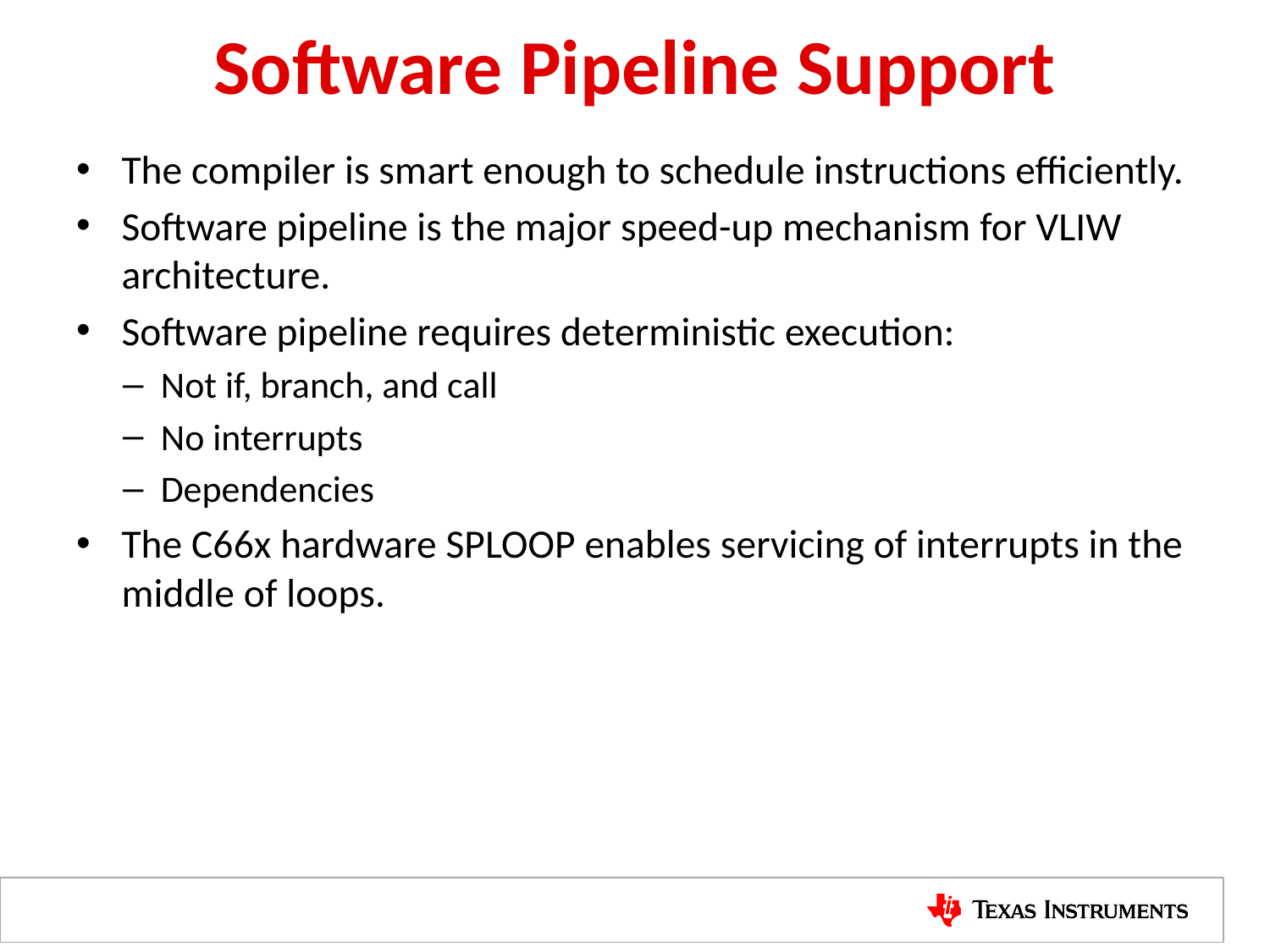

# Software Pipeline Support
The compiler is smart enough to schedule instructions efficiently.
Software pipeline is the major speed-up mechanism for VLIW architecture.
Software pipeline requires deterministic execution:
Not if, branch, and call
No interrupts
Dependencies
The C66x hardware SPLOOP enables servicing of interrupts in the middle of loops.